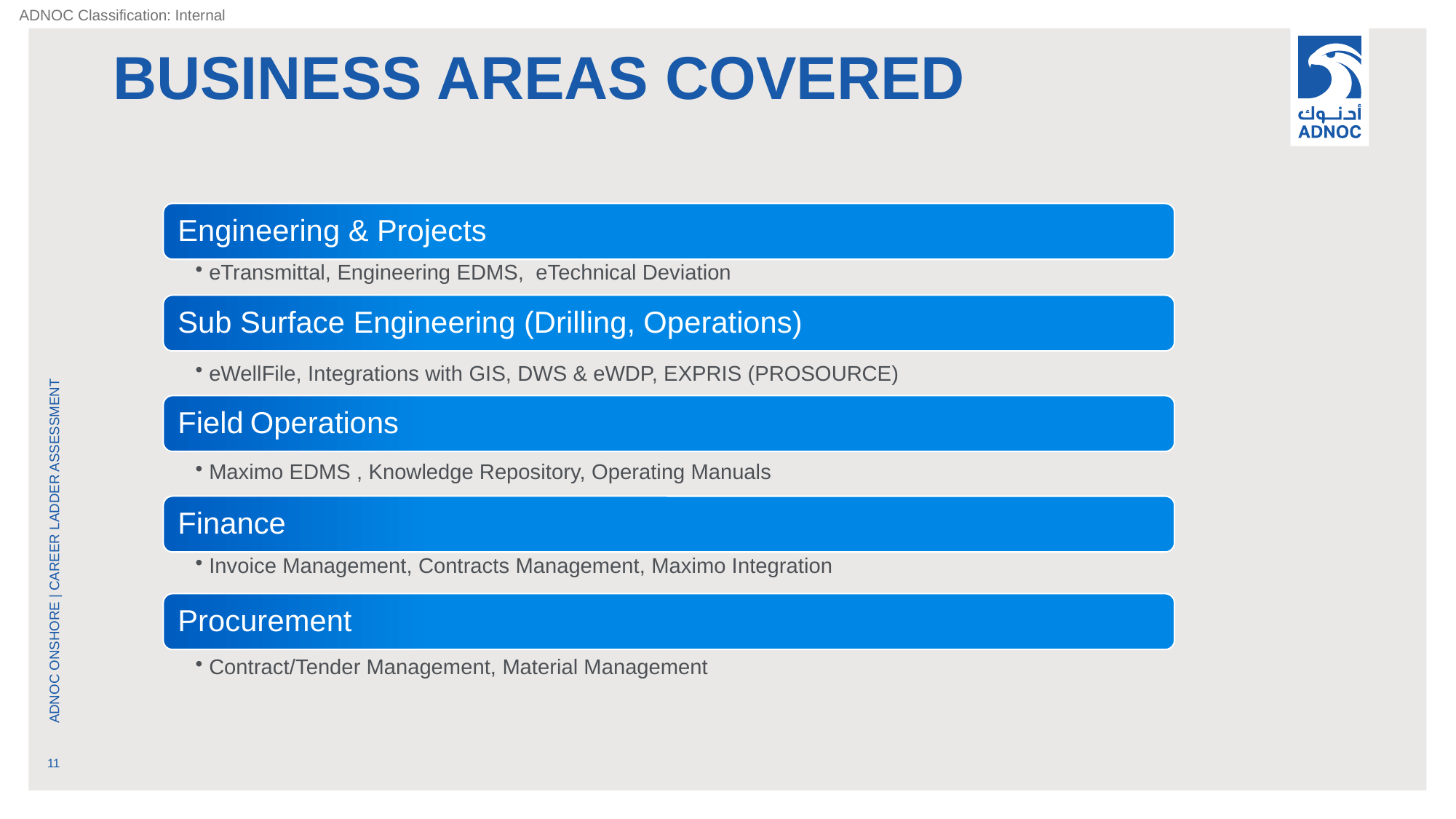

# Business Areas Covered
Engineering & Projects
eTransmittal, Engineering EDMS,  eTechnical Deviation
Sub Surface Engineering (Drilling, Operations)
eWellFile, Integrations with GIS, DWS & eWDP, EXPRIS (PROSOURCE)
Field Operations
Maximo EDMS , Knowledge Repository, Operating Manuals
Finance
Invoice Management, Contracts Management, Maximo Integration
Procurement
Contract/Tender Management, Material Management
Adnoc Onshore | Career Ladder Assessment
11